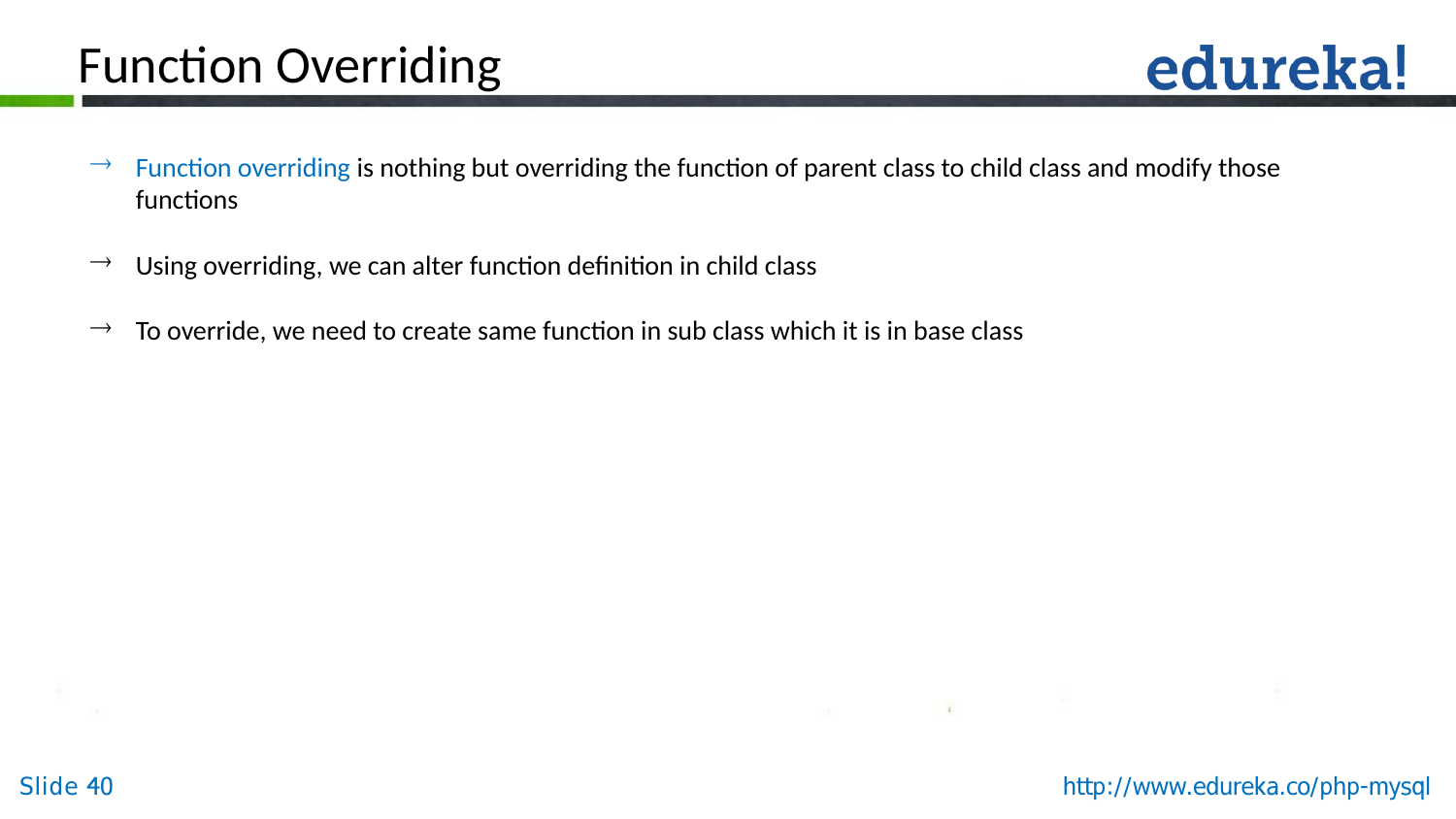

Function Overriding
Function overriding is nothing but overriding the function of parent class to child class and modify those functions

Using overriding, we can alter function definition in child class

To override, we need to create same function in sub class which it is in base class